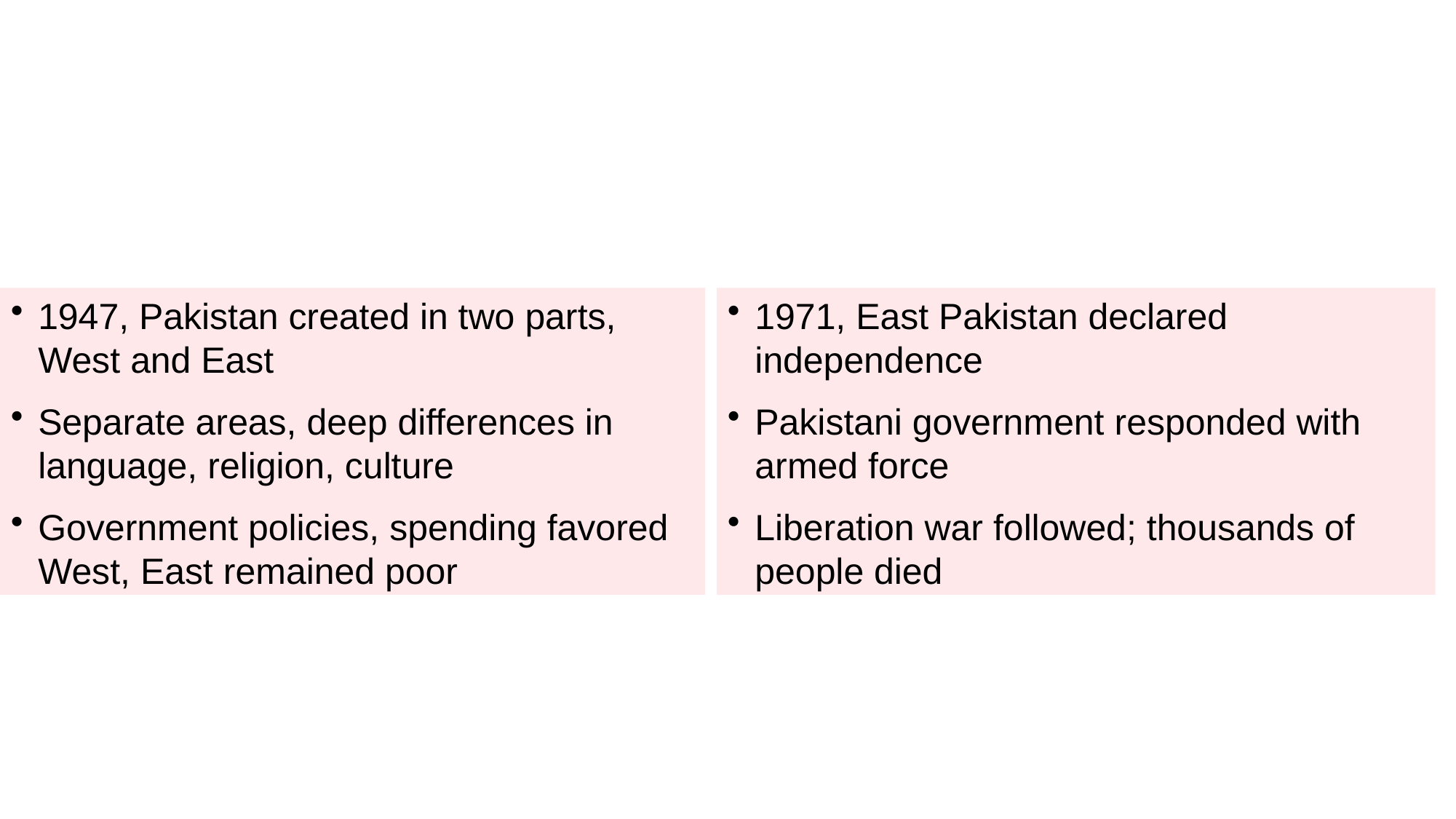

1947, Pakistan created in two parts, West and East
Separate areas, deep differences in language, religion, culture
Government policies, spending favored West, East remained poor
1971, East Pakistan declared independence
Pakistani government responded with armed force
Liberation war followed; thousands of people died